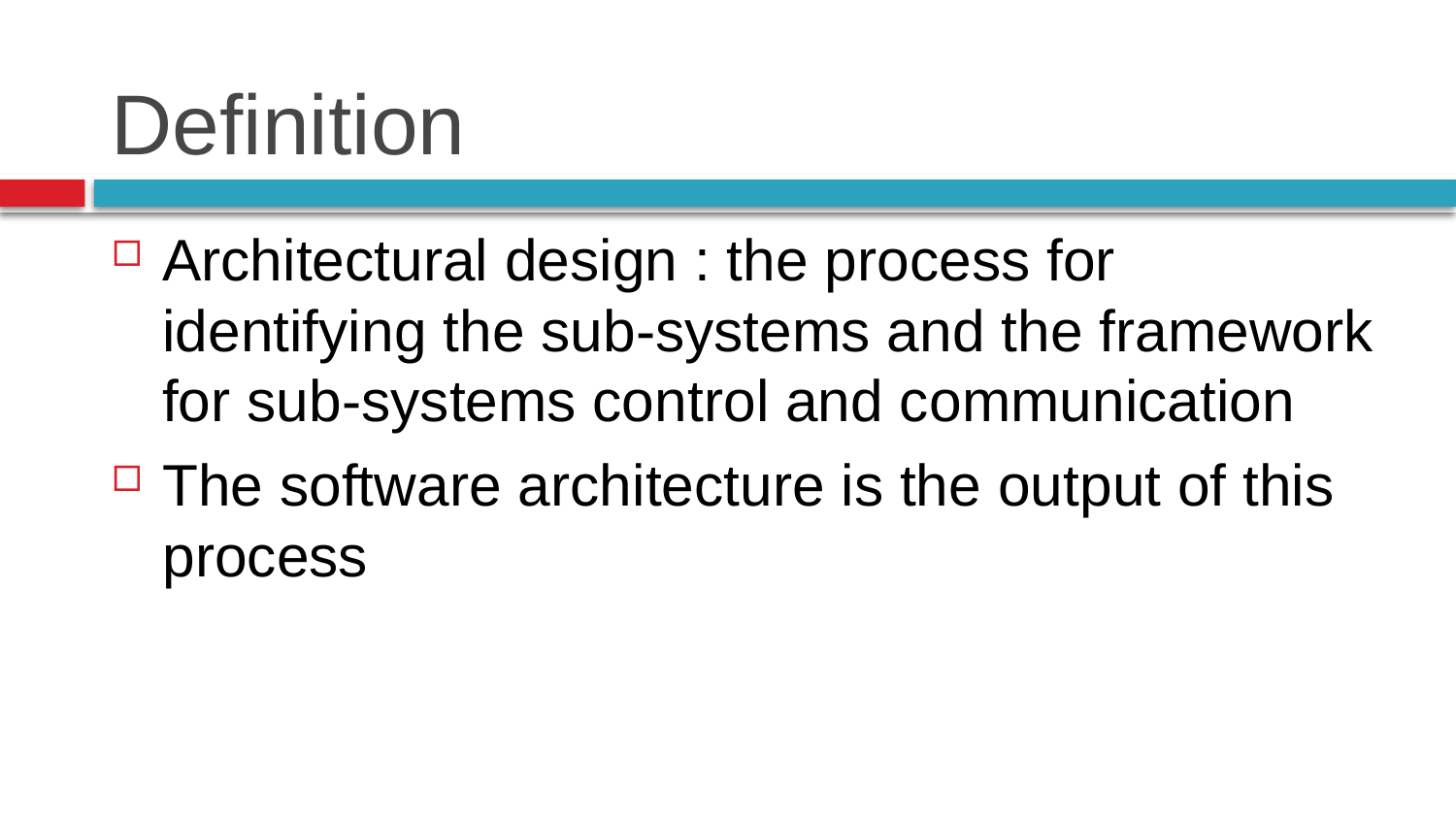

# Definition
Architectural design : the process for identifying the sub-systems and the framework for sub-systems control and communication
The software architecture is the output of this process